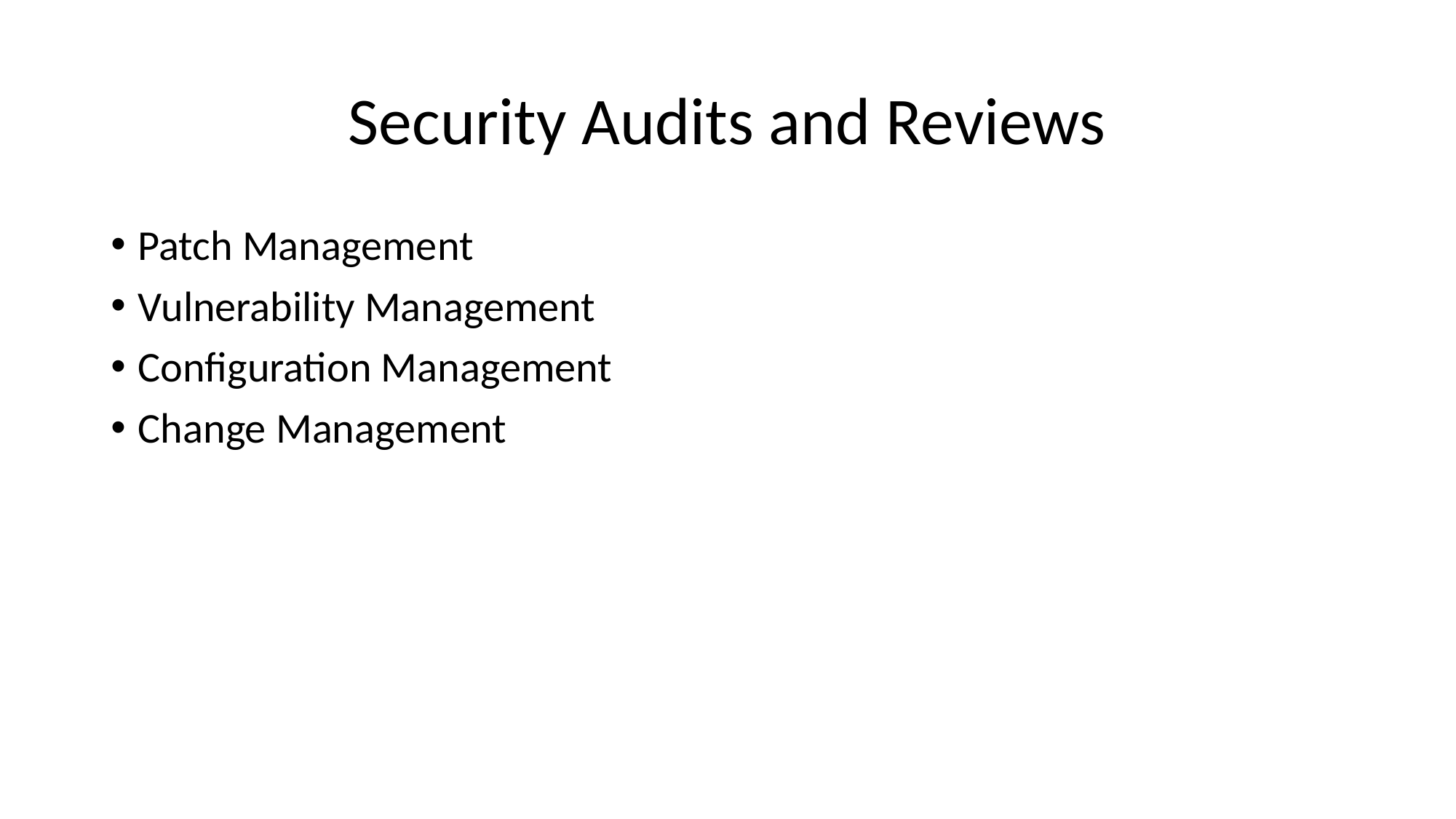

# Security Audits and Reviews
Patch Management
Vulnerability Management
Configuration Management
Change Management